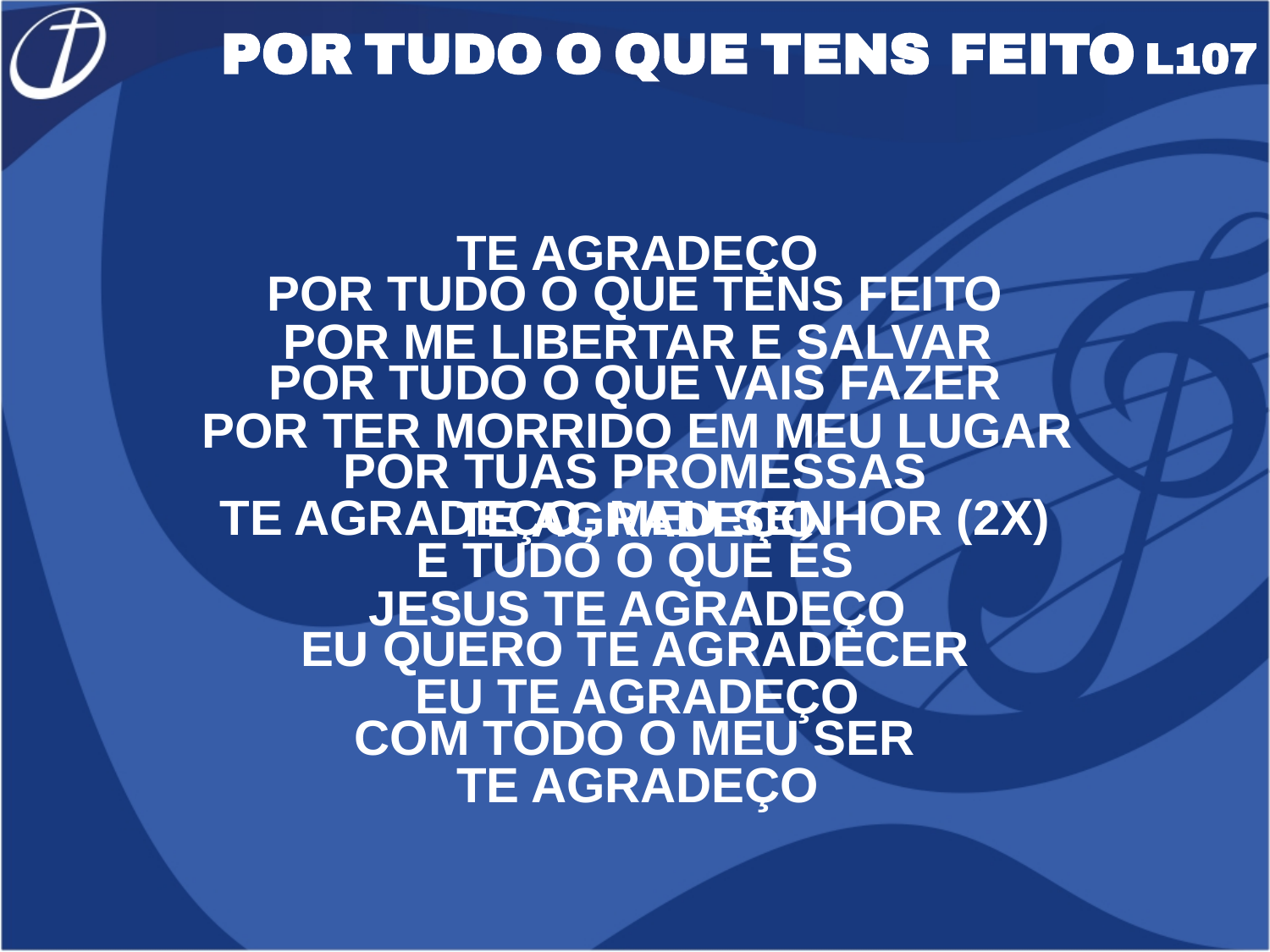

POR TUDO O QUE TENS FEITO L107
TE AGRADEÇO
POR ME LIBERTAR E SALVAR
POR TER MORRIDO EM MEU LUGAR
TE AGRADEÇO
JESUS TE AGRADEÇO
EU TE AGRADEÇO
TE AGRADEÇO
POR TUDO O QUE TENS FEITO
POR TUDO O QUE VAIS FAZER
POR TUAS PROMESSAS
E TUDO O QUE ÉS
EU QUERO TE AGRADECER
COM TODO O MEU SER
TE AGRADEÇO, MEU SENHOR (2X)